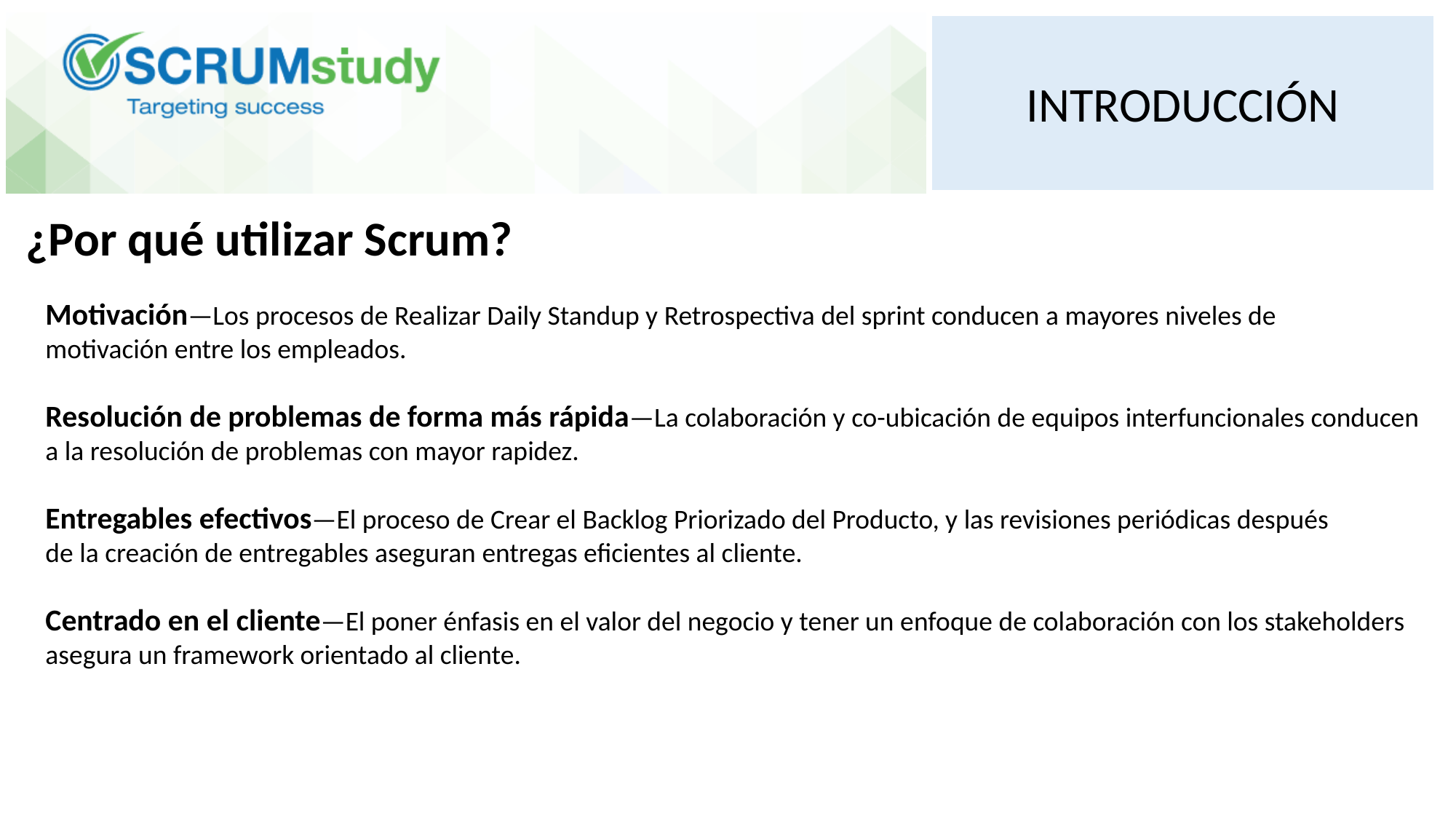

INTRODUCCIÓN
¿Por qué utilizar Scrum?
Motivación—Los procesos de Realizar Daily Standup y Retrospectiva del sprint conducen a mayores niveles de
motivación entre los empleados.

Resolución de problemas de forma más rápida—La colaboración y co-ubicación de equipos interfuncionales conducen
a la resolución de problemas con mayor rapidez.

Entregables efectivos—El proceso de Crear el Backlog Priorizado del Producto, y las revisiones periódicas después
de la creación de entregables aseguran entregas eficientes al cliente.

Centrado en el cliente—El poner énfasis en el valor del negocio y tener un enfoque de colaboración con los stakeholders
asegura un framework orientado al cliente.